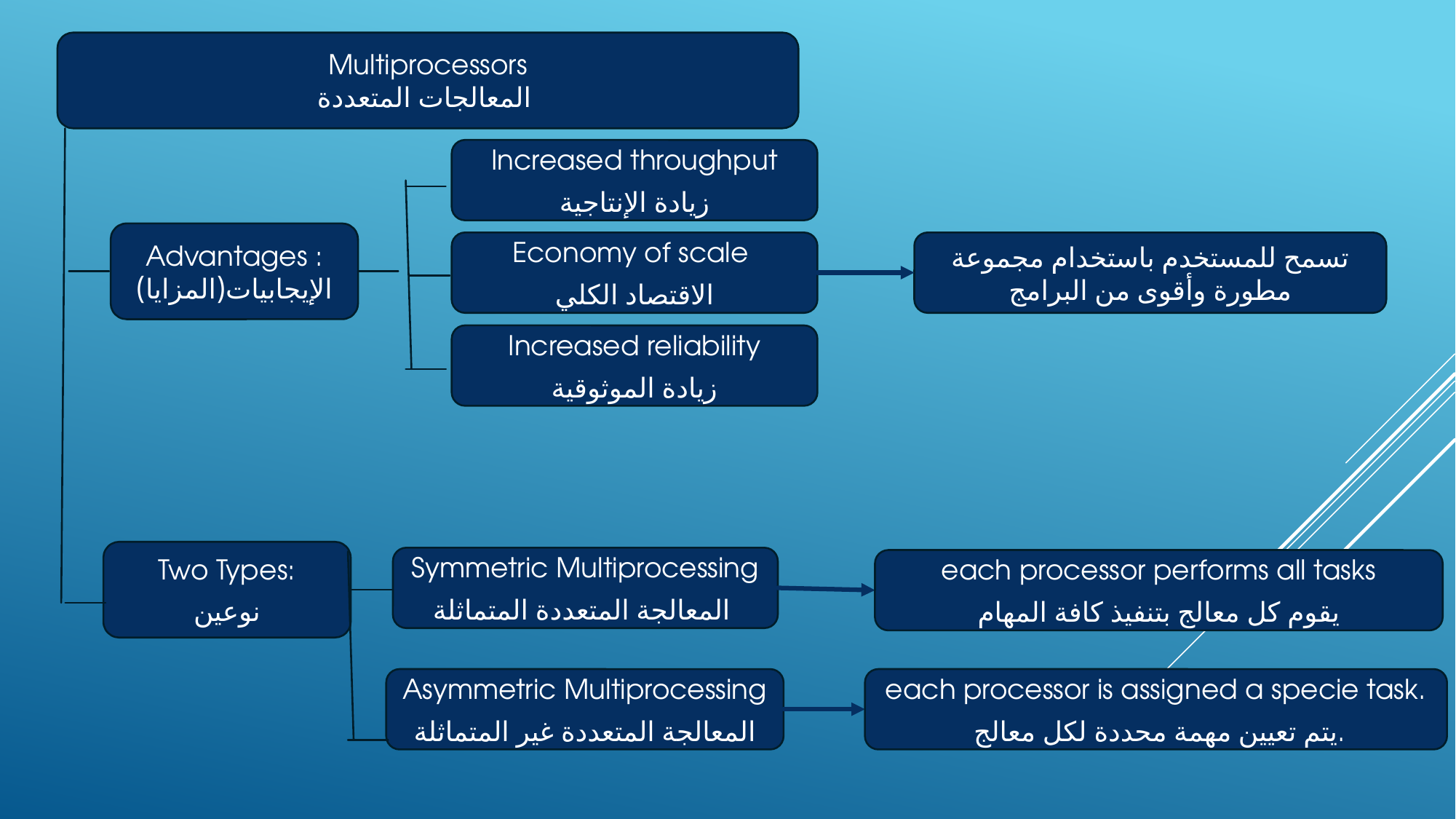

Multiprocessors
المعالجات المتعددة
Increased throughput
زيادة الإنتاجية
Advantages :
الإيجابيات(المزايا)
Economy of scale
الاقتصاد الكلي
تسمح للمستخدم باستخدام مجموعة مطورة وأقوى من البرامج
Increased reliability
زيادة الموثوقية
Two Types:
نوعين
Symmetric Multiprocessing
المعالجة المتعددة المتماثلة
each processor performs all tasks
يقوم كل معالج بتنفيذ كافة المهام
Asymmetric Multiprocessing
المعالجة المتعددة غير المتماثلة
each processor is assigned a specie task.
 يتم تعيين مهمة محددة لكل معالج.